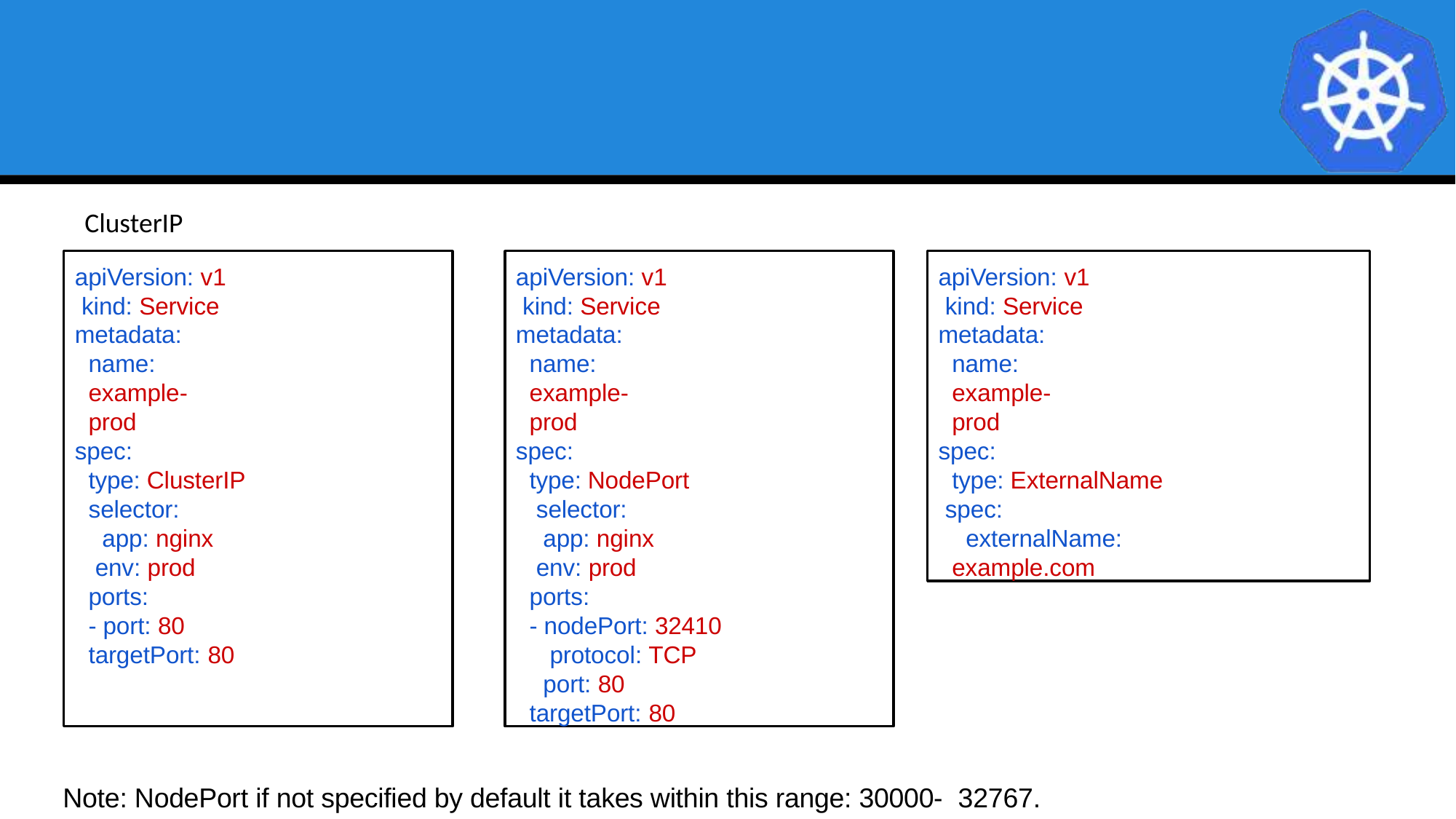

ClusterIP
apiVersion: v1  kind: Service  metadata:
name: example-prod
spec:
type: ExternalName  spec:
externalName: example.com
apiVersion: v1  kind: Service  metadata:
name: example-prod
spec:
type: NodePort  selector:
app: nginx  env: prod  ports:
- nodePort: 32410  protocol: TCP  port: 80
targetPort: 80
apiVersion: v1  kind: Service  metadata:
name: example-prod
spec:
type: ClusterIP selector:
app: nginx  env: prod  ports:
- port: 80
targetPort: 80

Note: NodePort if not specified by default it takes within this range: 30000-  32767.